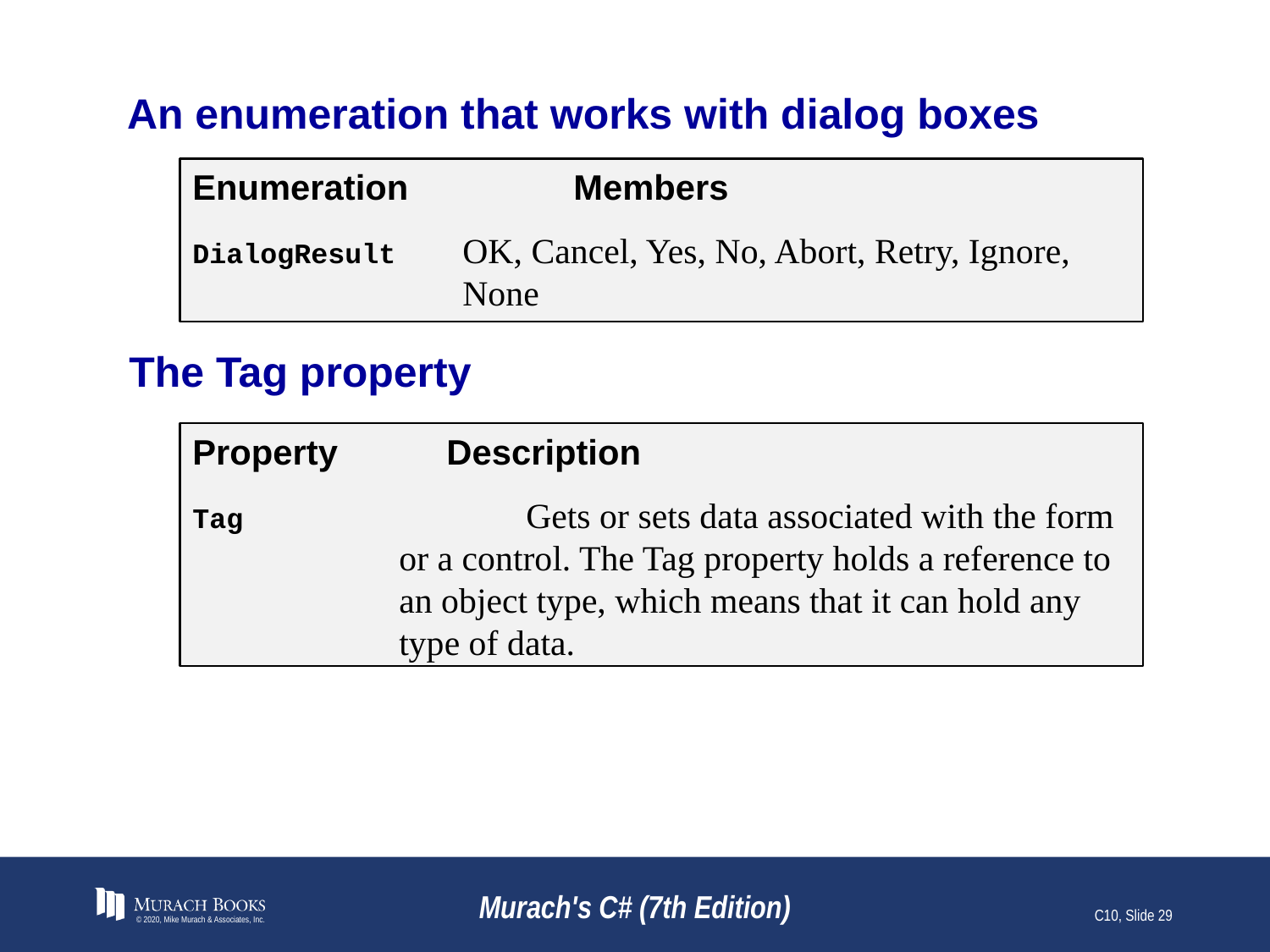

# An enumeration that works with dialog boxes
Enumeration		Members
DialogResult	OK, Cancel, Yes, No, Abort, Retry, Ignore, None

The Tag property

Property	Description
Tag		Gets or sets data associated with the form or a control. The Tag property holds a reference to an object type, which means that it can hold any type of data.

© 2020, Mike Murach & Associates, Inc.
Murach's C# (7th Edition)

C10, Slide 29